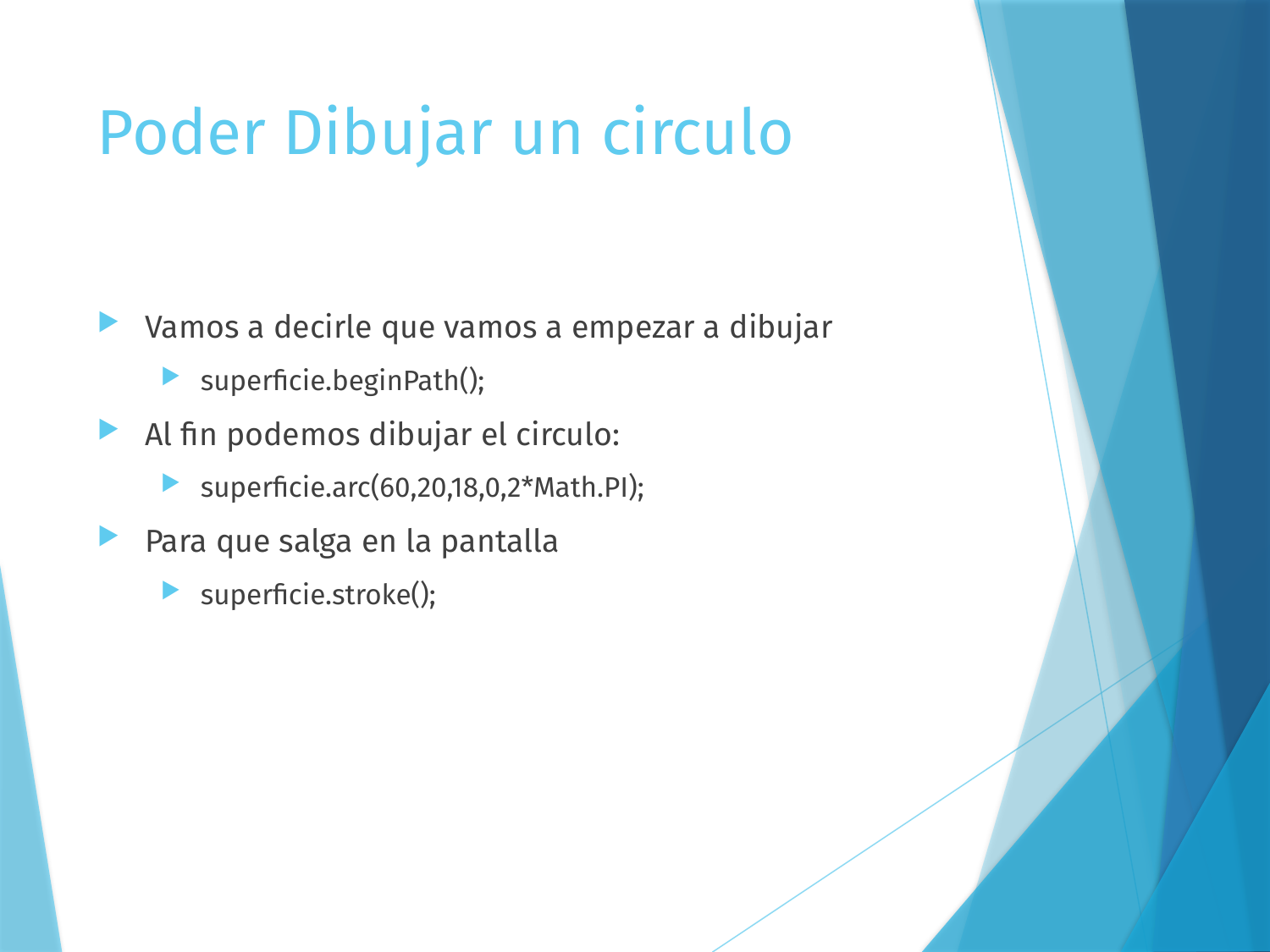

# Poder Dibujar un circulo
Vamos a decirle que vamos a empezar a dibujar
superficie.beginPath();
Al fin podemos dibujar el circulo:
superficie.arc(60,20,18,0,2*Math.PI);
Para que salga en la pantalla
superficie.stroke();